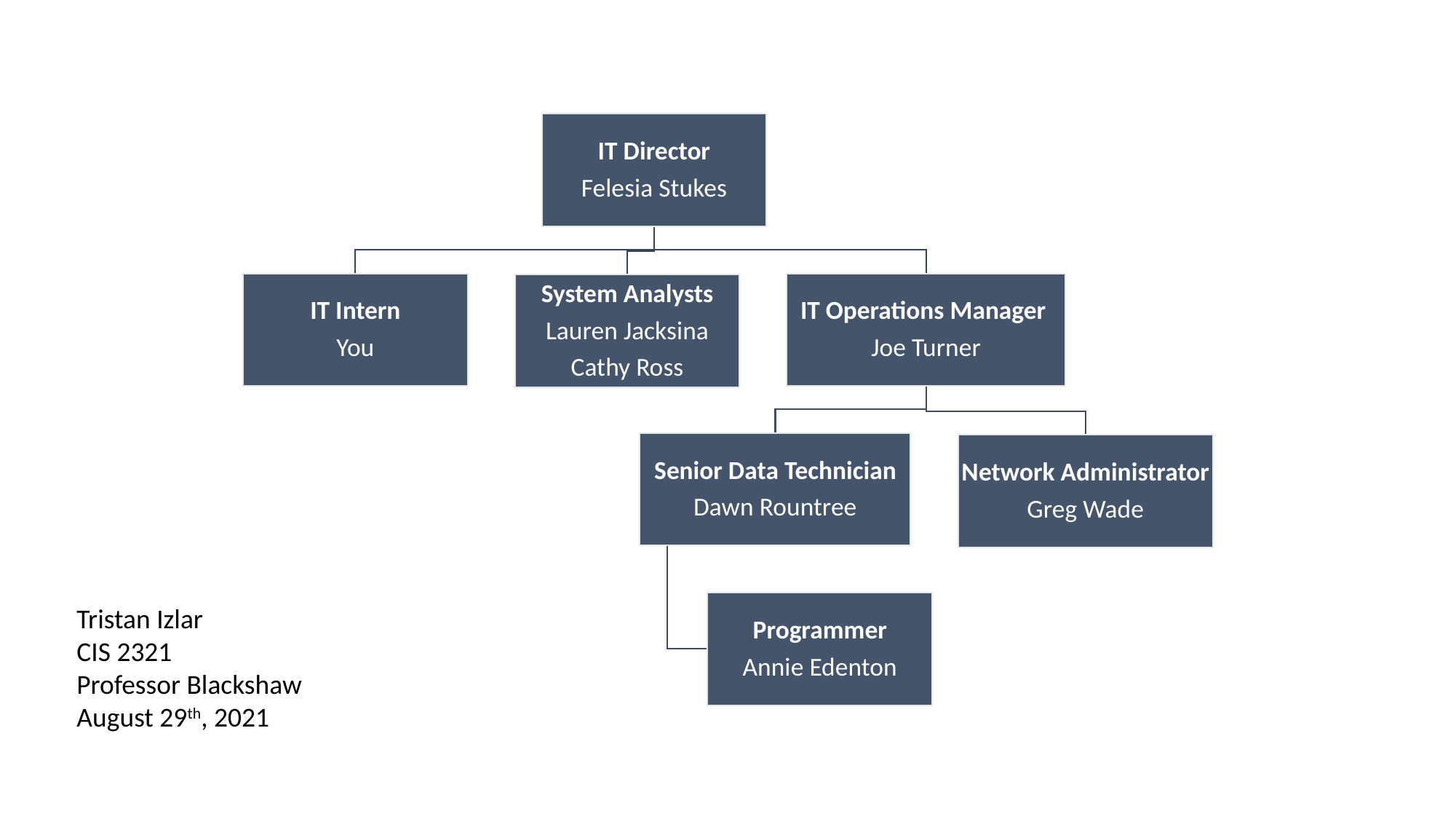

IT Director
Felesia Stukes
IT Intern
You
System Analysts
Lauren Jacksina
Cathy Ross
IT Operations Manager
Joe Turner
Senior Data Technician
Dawn Rountree
Programmer
Annie Edenton
Network Administrator
Greg Wade
Tristan Izlar
CIS 2321
Professor Blackshaw
August 29th, 2021